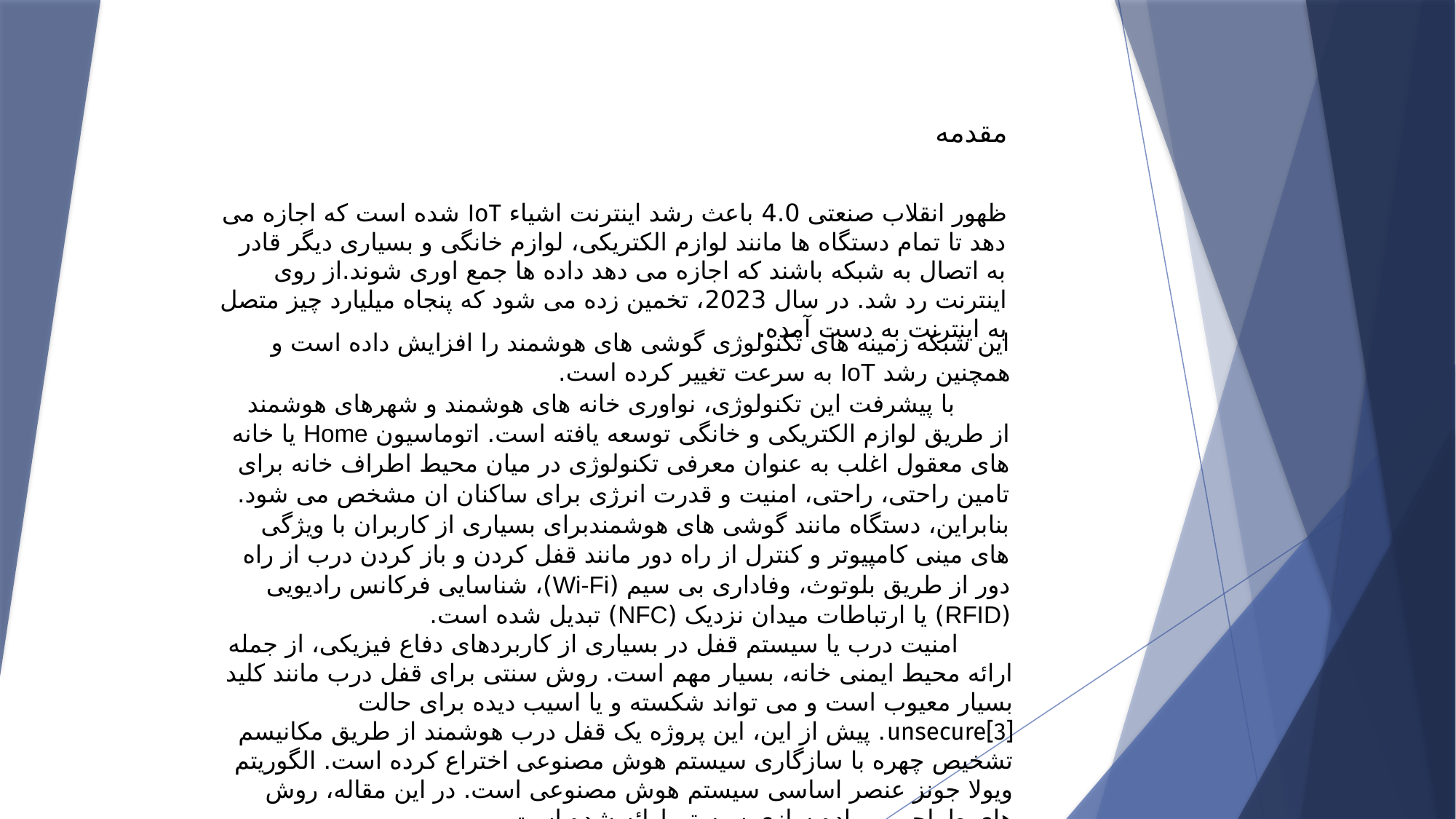

مقدمه
ظهور انقلاب صنعتی 4.0 باعث رشد اینترنت اشیاء IoT شده است که اجازه می دهد تا تمام دستگاه ها مانند لوازم الکتریکی، لوازم خانگی و بسیاری دیگر قادر به اتصال به شبکه باشند که اجازه می دهد داده ها جمع اوری شوند.از روی اینترنت رد شد. در سال 2023، تخمین زده می شود که پنجاه میلیارد چیز متصل به اینترنت به دست آمده.
این شبکه زمینه های تکنولوژی گوشی های هوشمند را افزایش داده است و همچنین رشد IoT به سرعت تغییر کرده است.
با پیشرفت این تکنولوژی، نواوری خانه های هوشمند و شهرهای هوشمند از طریق لوازم الکتریکی و خانگی توسعه یافته است. اتوماسیون Home یا خانه های معقول اغلب به عنوان معرفی تکنولوژی در میان محیط اطراف خانه برای تامین راحتی، راحتی، امنیت و قدرت انرژی برای ساکنان ان مشخص می شود. بنابراین، دستگاه مانند گوشی های هوشمندبرای بسیاری از کاربران با ویژگی های مینی کامپیوتر و کنترل از راه دور مانند قفل کردن و باز کردن درب از راه دور از طریق بلوتوث، وفاداری بی سیم (Wi-Fi)، شناسایی فرکانس رادیویی (RFID) یا ارتباطات میدان نزدیک (NFC) تبدیل شده است.
امنیت درب یا سیستم قفل در بسیاری از کاربردهای دفاع فیزیکی، از جمله ارائه محیط ایمنی خانه، بسیار مهم است. روش سنتی برای قفل درب مانند کلید بسیار معیوب است و می تواند شکسته و یا اسیب دیده برای حالت unsecure[3]. پیش از این، این پروژه یک قفل درب هوشمند از طریق مکانیسم تشخیص چهره با سازگاری سیستم هوش مصنوعی اختراع کرده است. الگوریتم ویولا جونز عنصر اساسی سیستم هوش مصنوعی است. در این مقاله، روش های طراحی و پیاده سازی سیستم ارائه شده است